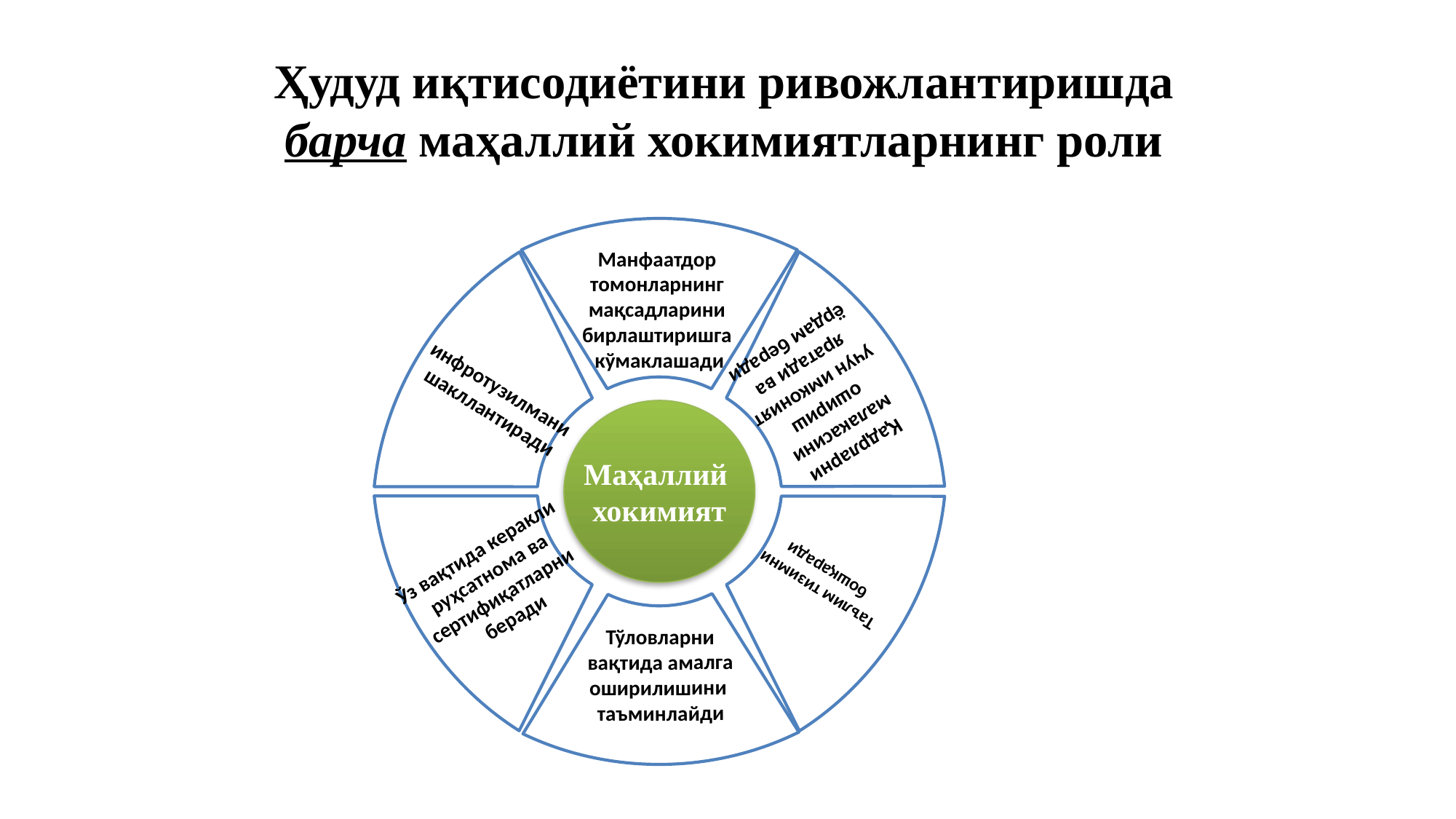

# Ҳудуд иқтисодиётини ривожлантиришда барча маҳаллий хокимиятларнинг роли
Манфаатдор
томонларнинг
мақсадларини
бирлаштиришга
кўмаклашади
инфротузилмани
шакллантиради
Қадрларни
малакасини
ошириш
учун имконият
 яратади ва
ёрдам беради
Ўз вақтида керакли
руҳсатнома ва
сертифиқатларни
беради
Таълим тизимни
 бошқаради
Тўловларни
 вақтида амалга
оширилишини
таъминлайди

Маҳаллий
хокимият